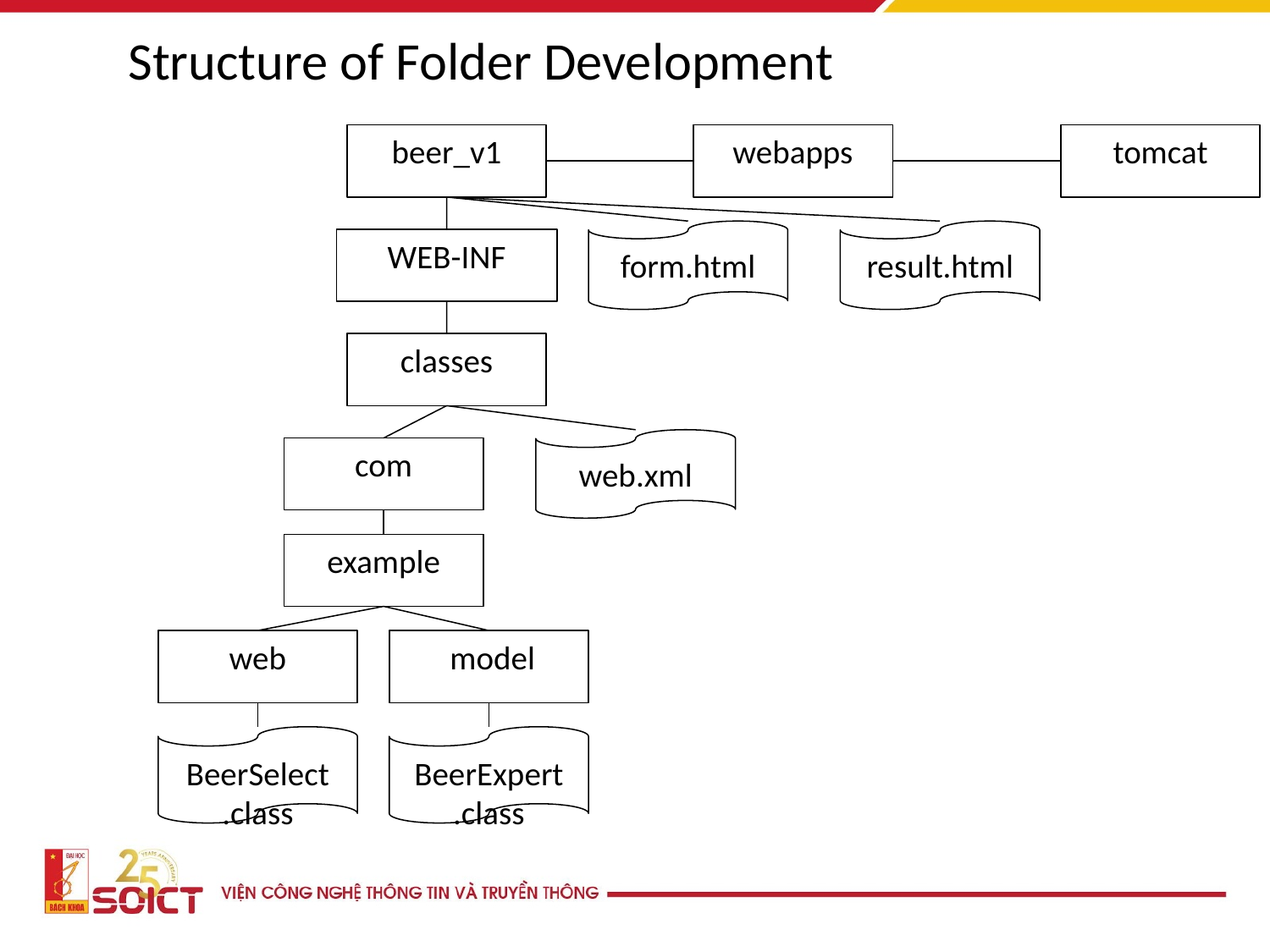

Structure of Folder Development
beer_v1
webapps
tomcat
form.html
result.html
WEB-INF
classes
web.xml
com
example
web
 model
BeerSelect
.class
BeerExpert
.class